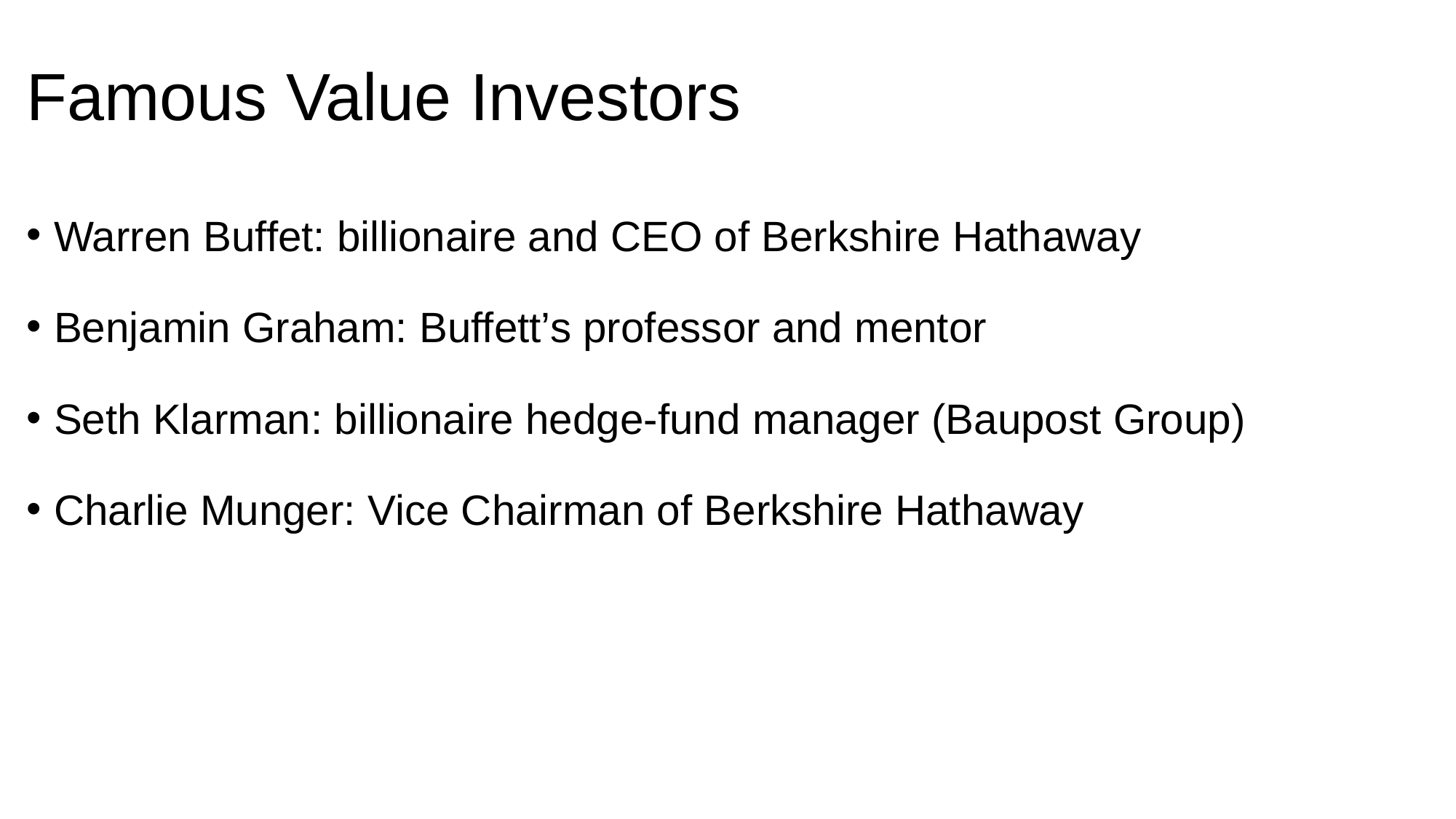

# Famous Value Investors
Warren Buffet: billionaire and CEO of Berkshire Hathaway
Benjamin Graham: Buffett’s professor and mentor
Seth Klarman: billionaire hedge-fund manager (Baupost Group)
Charlie Munger: Vice Chairman of Berkshire Hathaway